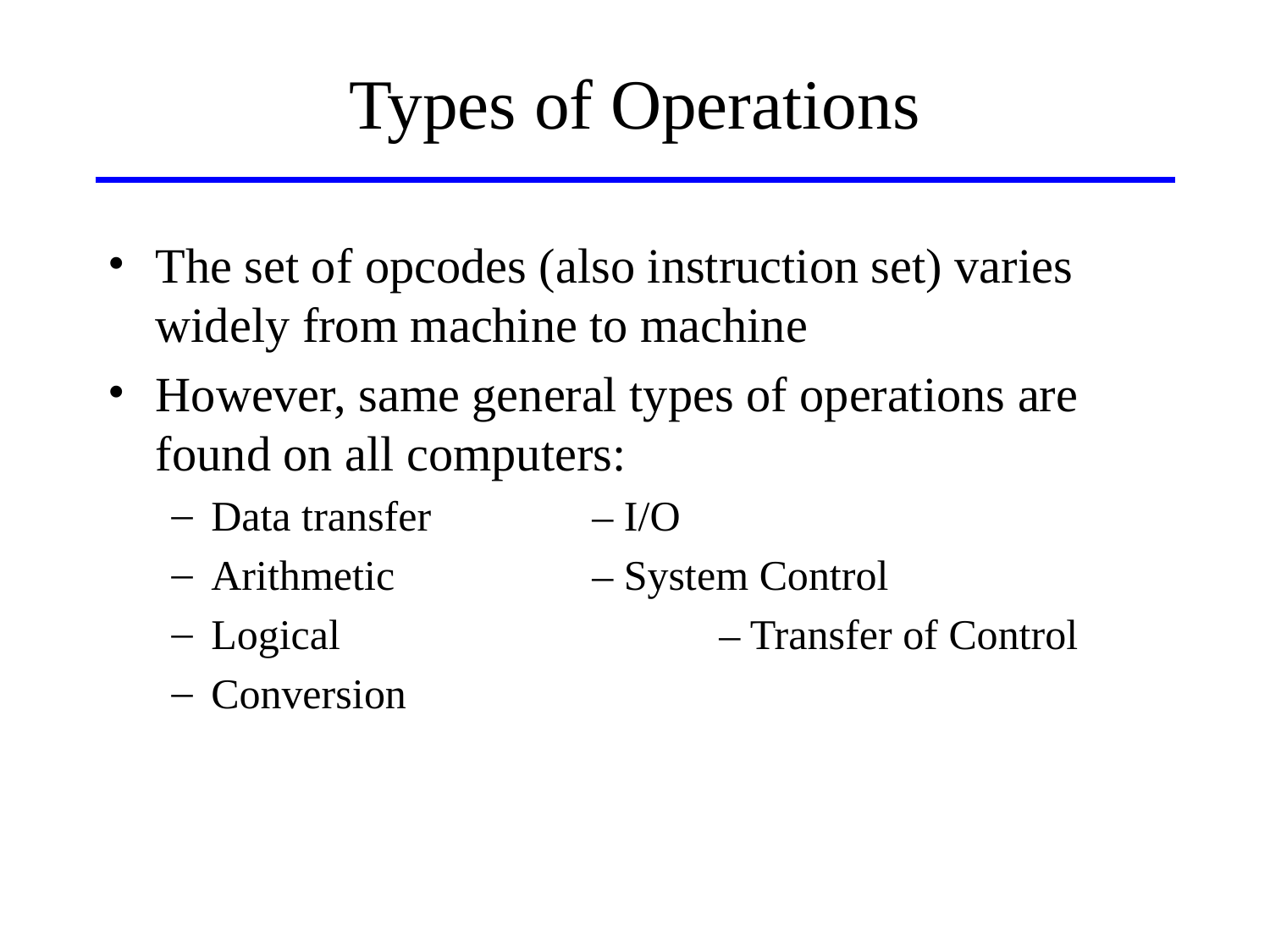

# Types of Operations
The set of opcodes (also instruction set) varies widely from machine to machine
However, same general types of operations are found on all computers:
Data transfer		– I/O
Arithmetic		– System Control
Logical			– Transfer of Control
Conversion